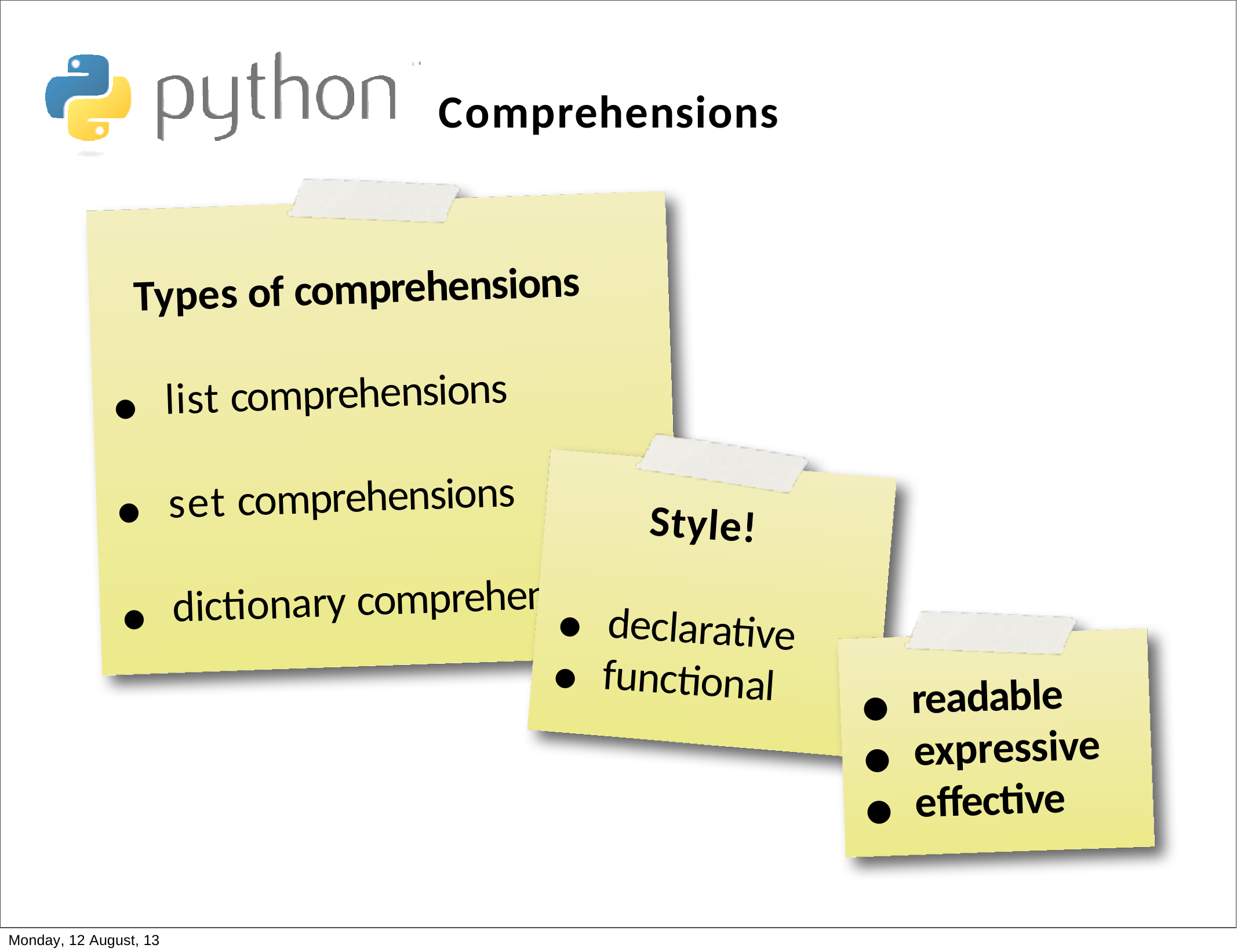

# Comprehensions

Types of comprehensions
list comprehensions
•

set comprehensions
•
Style!
dictionary comprehensions
•
•

declarative

•
functional
readable
•
expressive
•
effective
•
Monday, 12 August, 13